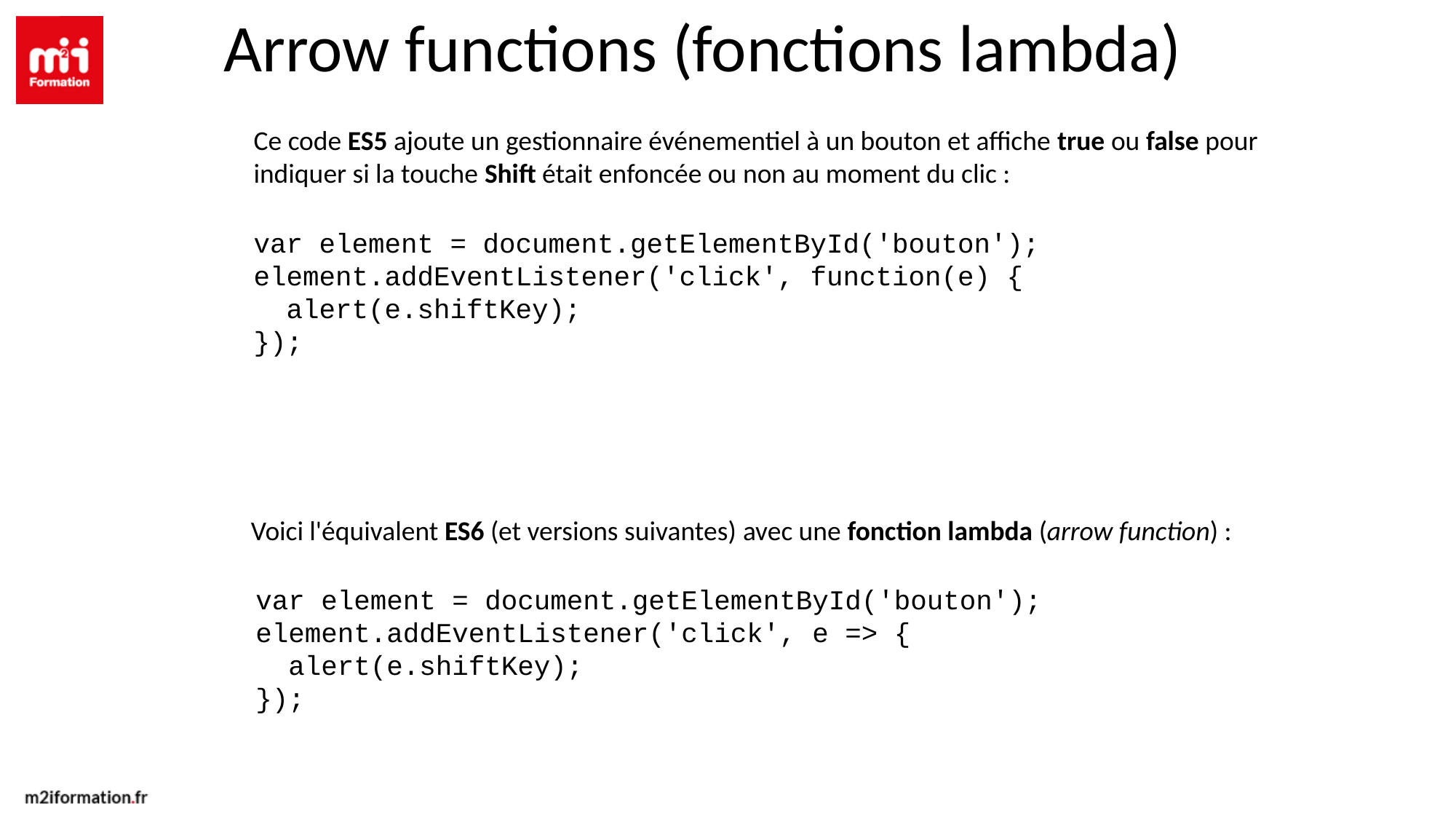

Arrow functions (fonctions lambda)
Ce code ES5 ajoute un gestionnaire événementiel à un bouton et affiche true ou false pour indiquer si la touche Shift était enfoncée ou non au moment du clic :
var element = document.getElementById('bouton');
element.addEventListener('click', function(e) {
  alert(e.shiftKey);
});
Voici l'équivalent ES6 (et versions suivantes) avec une fonction lambda (arrow function) :
var element = document.getElementById('bouton');
element.addEventListener('click', e => {
  alert(e.shiftKey);
});